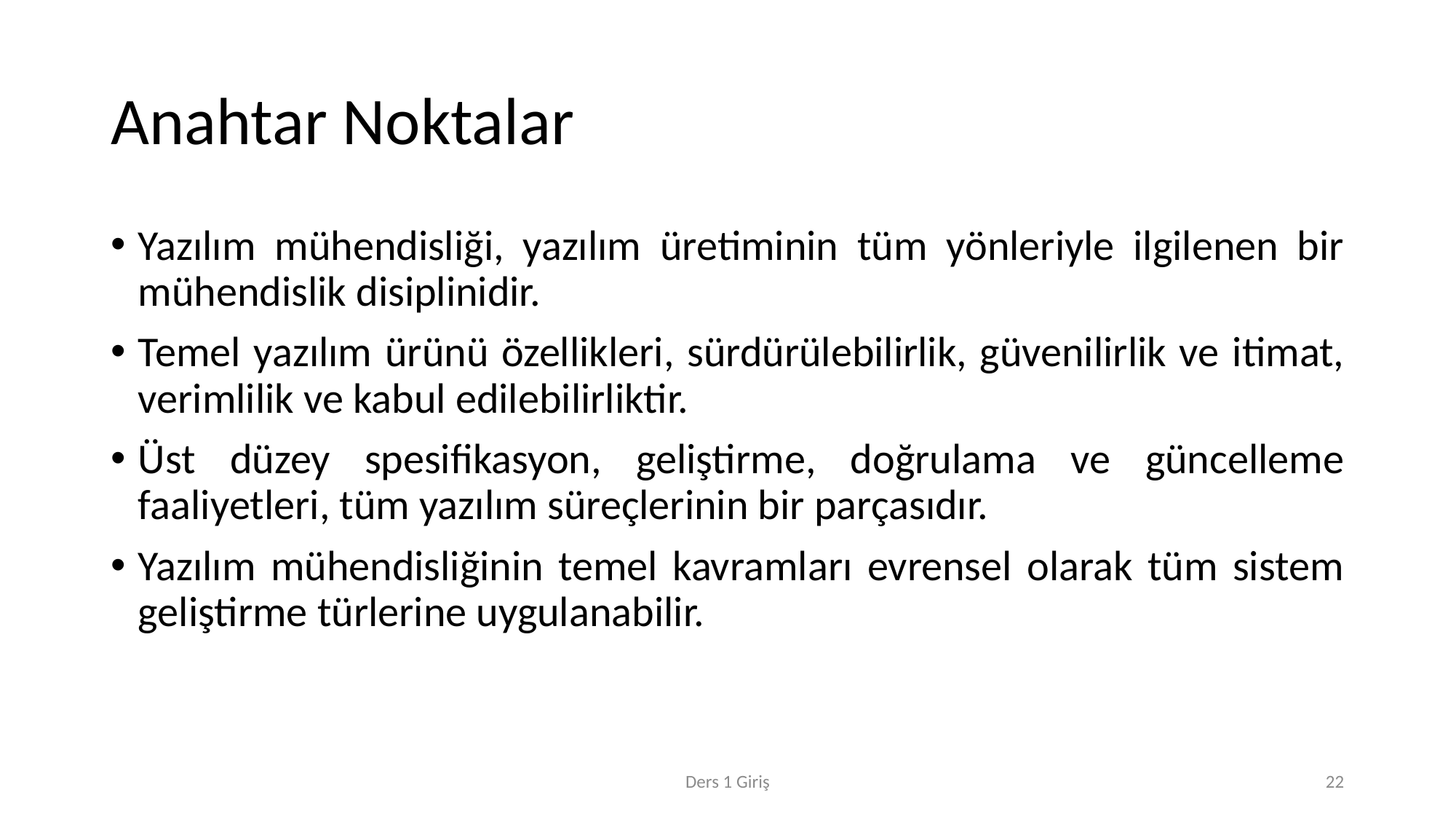

# Anahtar Noktalar
Yazılım mühendisliği, yazılım üretiminin tüm yönleriyle ilgilenen bir mühendislik disiplinidir.
Temel yazılım ürünü özellikleri, sürdürülebilirlik, güvenilirlik ve itimat, verimlilik ve kabul edilebilirliktir.
Üst düzey spesifikasyon, geliştirme, doğrulama ve güncelleme faaliyetleri, tüm yazılım süreçlerinin bir parçasıdır.
Yazılım mühendisliğinin temel kavramları evrensel olarak tüm sistem geliştirme türlerine uygulanabilir.
Ders 1 Giriş
22